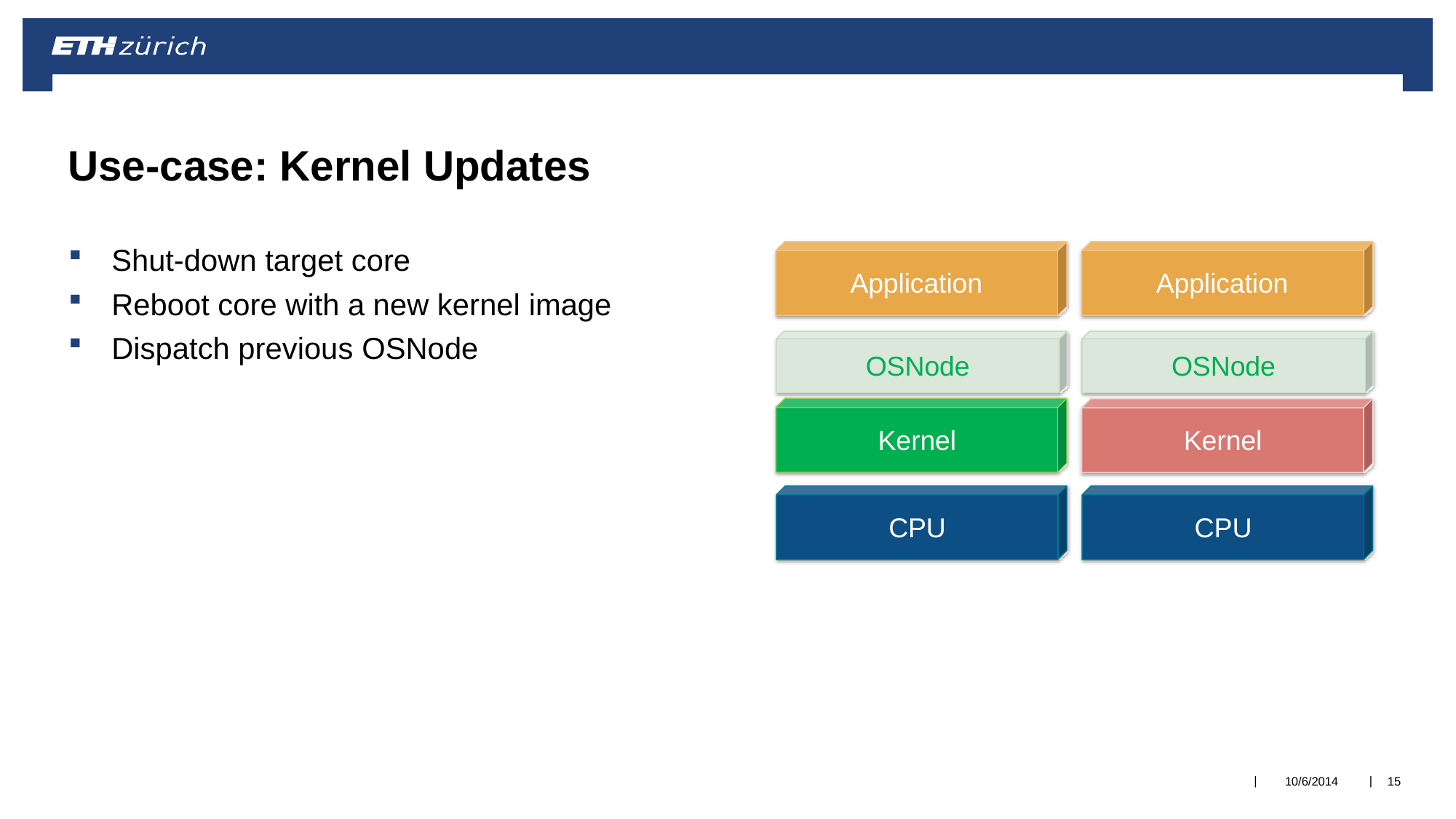

# Use-case: Kernel Updates

Shut-down target core
Reboot core with a new kernel image
Dispatch previous OSNode

Application
Application

OSNode
OSNode

Kernel
Kernel

CPU
CPU
|
|
10/6/2014
15